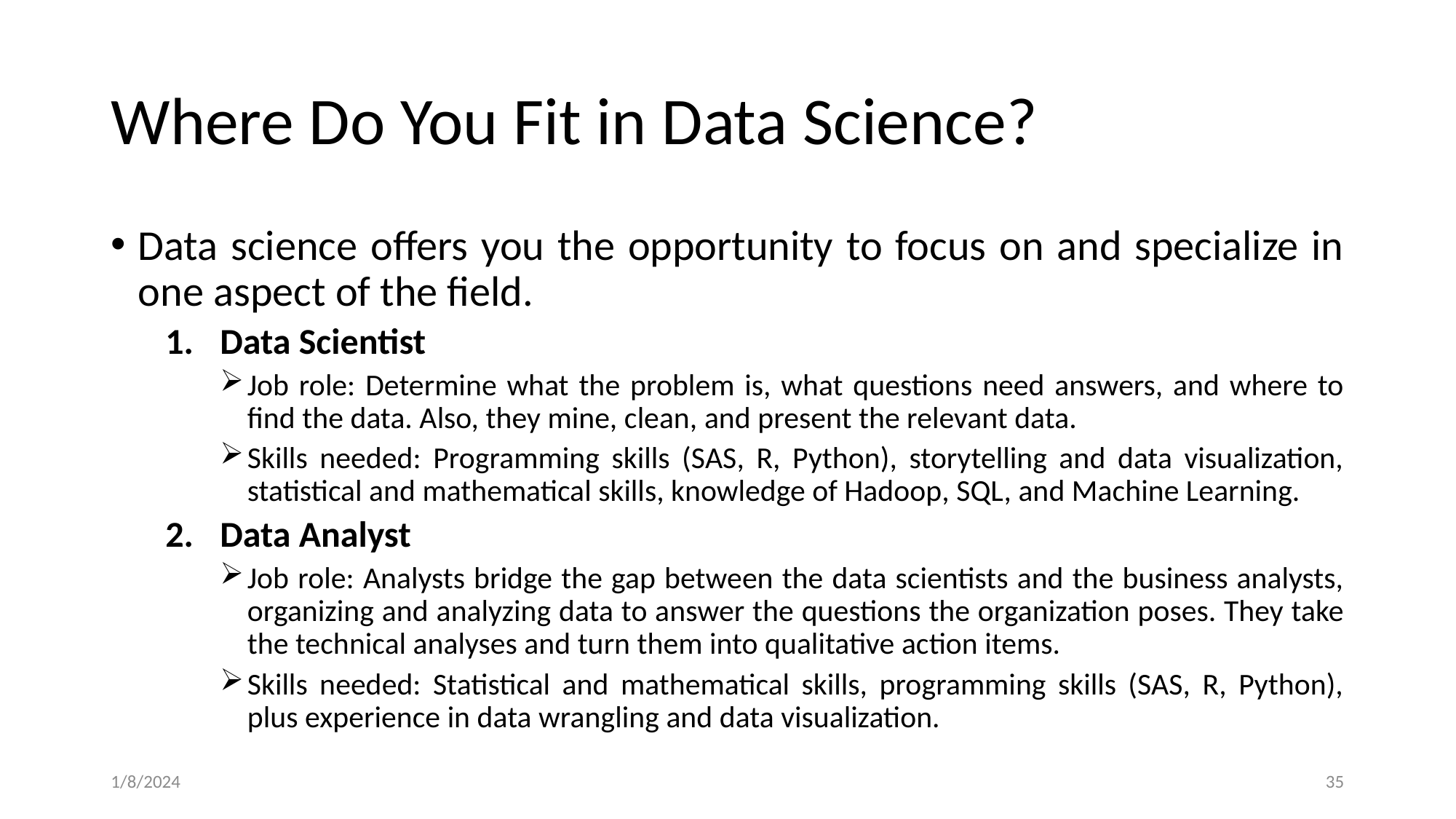

# Where Do You Fit in Data Science?
Data science offers you the opportunity to focus on and specialize in one aspect of the field.
Data Scientist
Job role: Determine what the problem is, what questions need answers, and where to find the data. Also, they mine, clean, and present the relevant data.
Skills needed: Programming skills (SAS, R, Python), storytelling and data visualization, statistical and mathematical skills, knowledge of Hadoop, SQL, and Machine Learning.
Data Analyst
Job role: Analysts bridge the gap between the data scientists and the business analysts, organizing and analyzing data to answer the questions the organization poses. They take the technical analyses and turn them into qualitative action items.
Skills needed: Statistical and mathematical skills, programming skills (SAS, R, Python), plus experience in data wrangling and data visualization.
1/8/2024
35